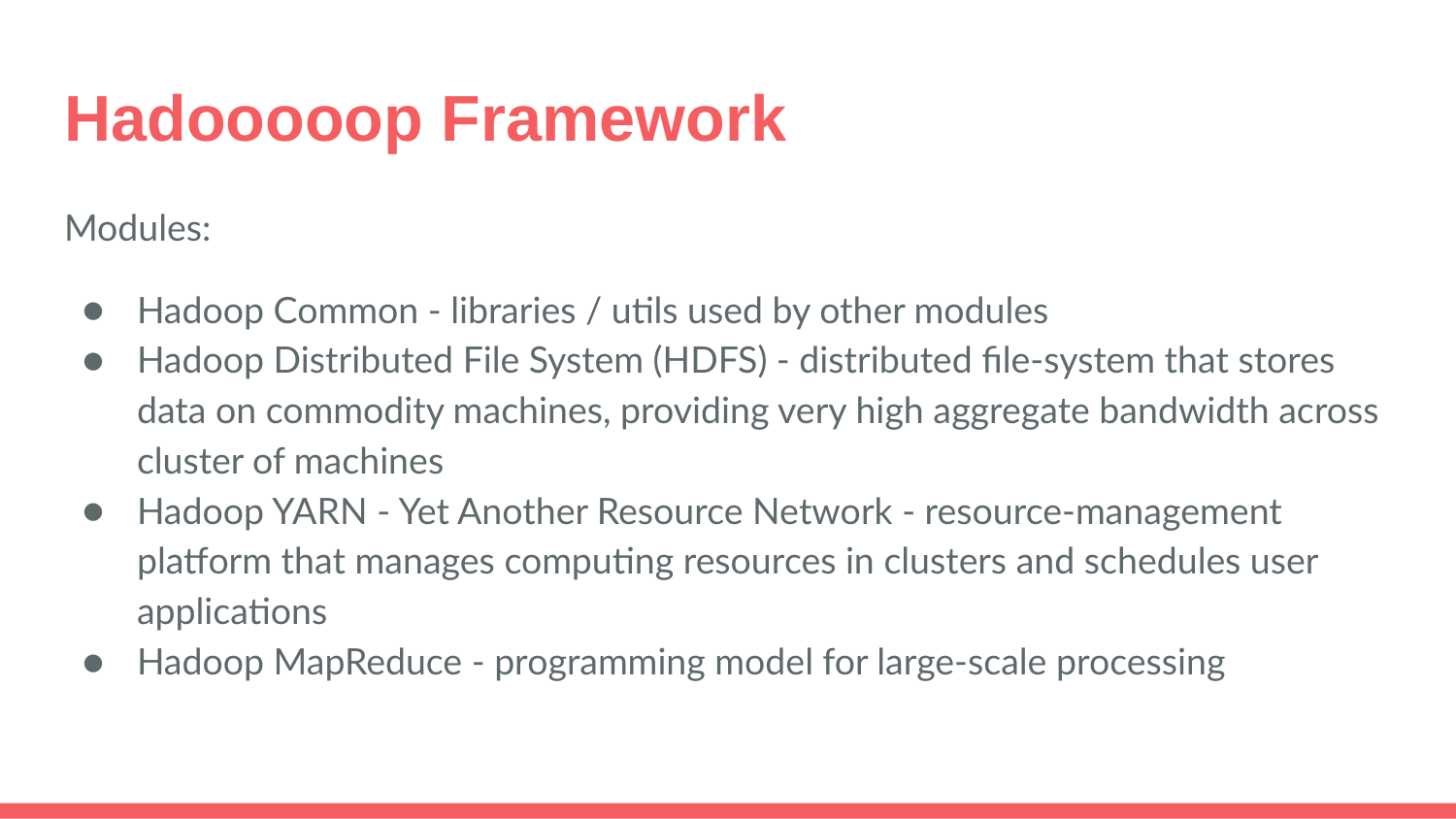

# Hadooooop Framework
Modules:
Hadoop Common - libraries / utils used by other modules
Hadoop Distributed File System (HDFS) - distributed file-system that stores data on commodity machines, providing very high aggregate bandwidth across cluster of machines
Hadoop YARN - Yet Another Resource Network - resource-management platform that manages computing resources in clusters and schedules user applications
Hadoop MapReduce - programming model for large-scale processing